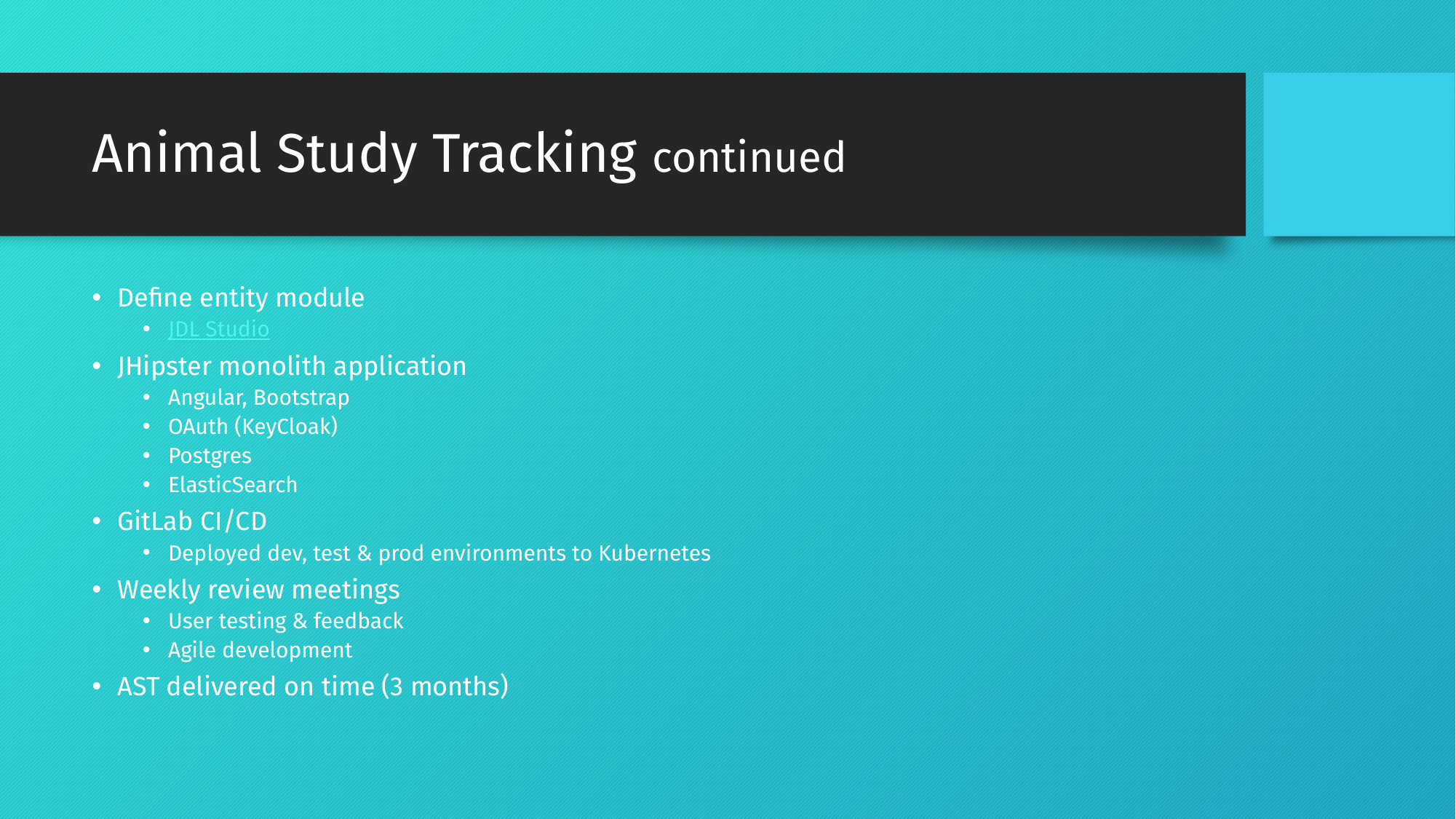

# Animal Study Tracking continued
Define entity module
JDL Studio
JHipster monolith application
Angular, Bootstrap
OAuth (KeyCloak)
Postgres
ElasticSearch
GitLab CI/CD
Deployed dev, test & prod environments to Kubernetes
Weekly review meetings
User testing & feedback
Agile development
AST delivered on time (3 months)